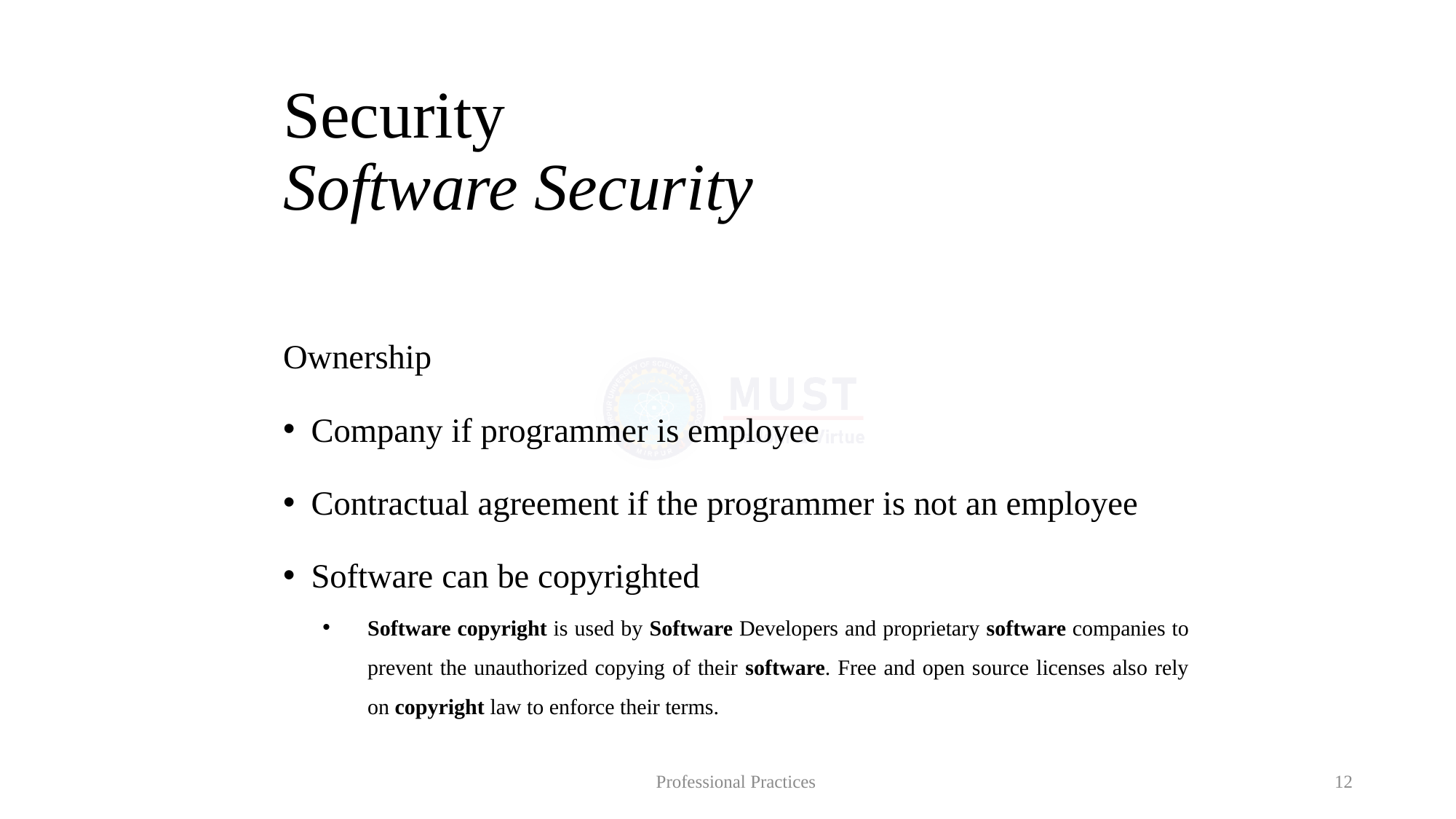

# Security Software Security
Ownership
Company if programmer is employee
Contractual agreement if the programmer is not an employee
Software can be copyrighted
Software copyright is used by Software Developers and proprietary software companies to prevent the unauthorized copying of their software. Free and open source licenses also rely on copyright law to enforce their terms.
Professional Practices
12